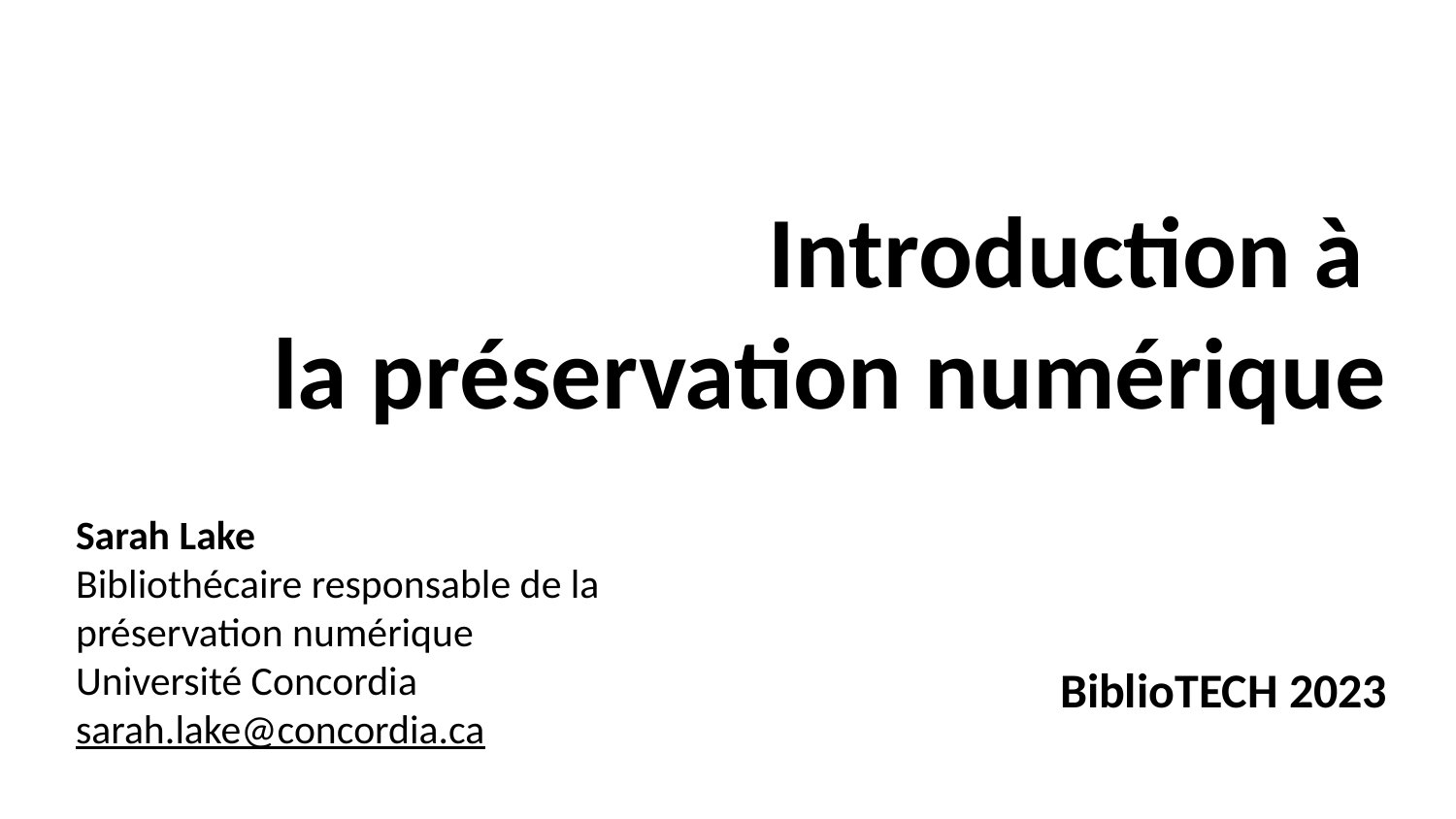

# Introduction à la préservation numérique

Sarah Lake
Bibliothécaire responsable de la préservation numérique
Université Concordia
sarah.lake@concordia.ca

BiblioTECH 2023